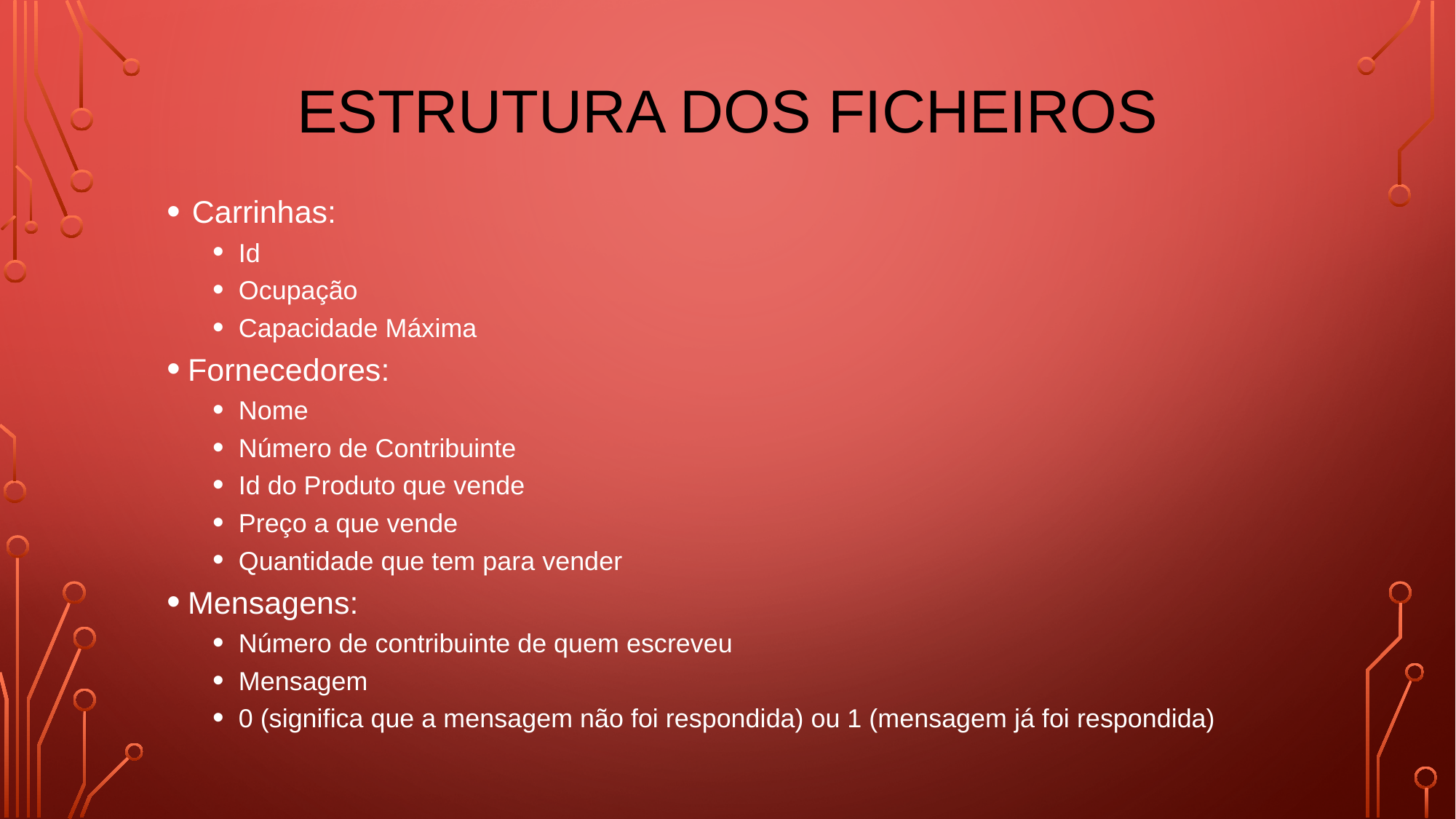

# Estrutura dos ficheiros
Carrinhas:
Id
Ocupação
Capacidade Máxima
Fornecedores:
Nome
Número de Contribuinte
Id do Produto que vende
Preço a que vende
Quantidade que tem para vender
Mensagens:
Número de contribuinte de quem escreveu
Mensagem
0 (significa que a mensagem não foi respondida) ou 1 (mensagem já foi respondida)